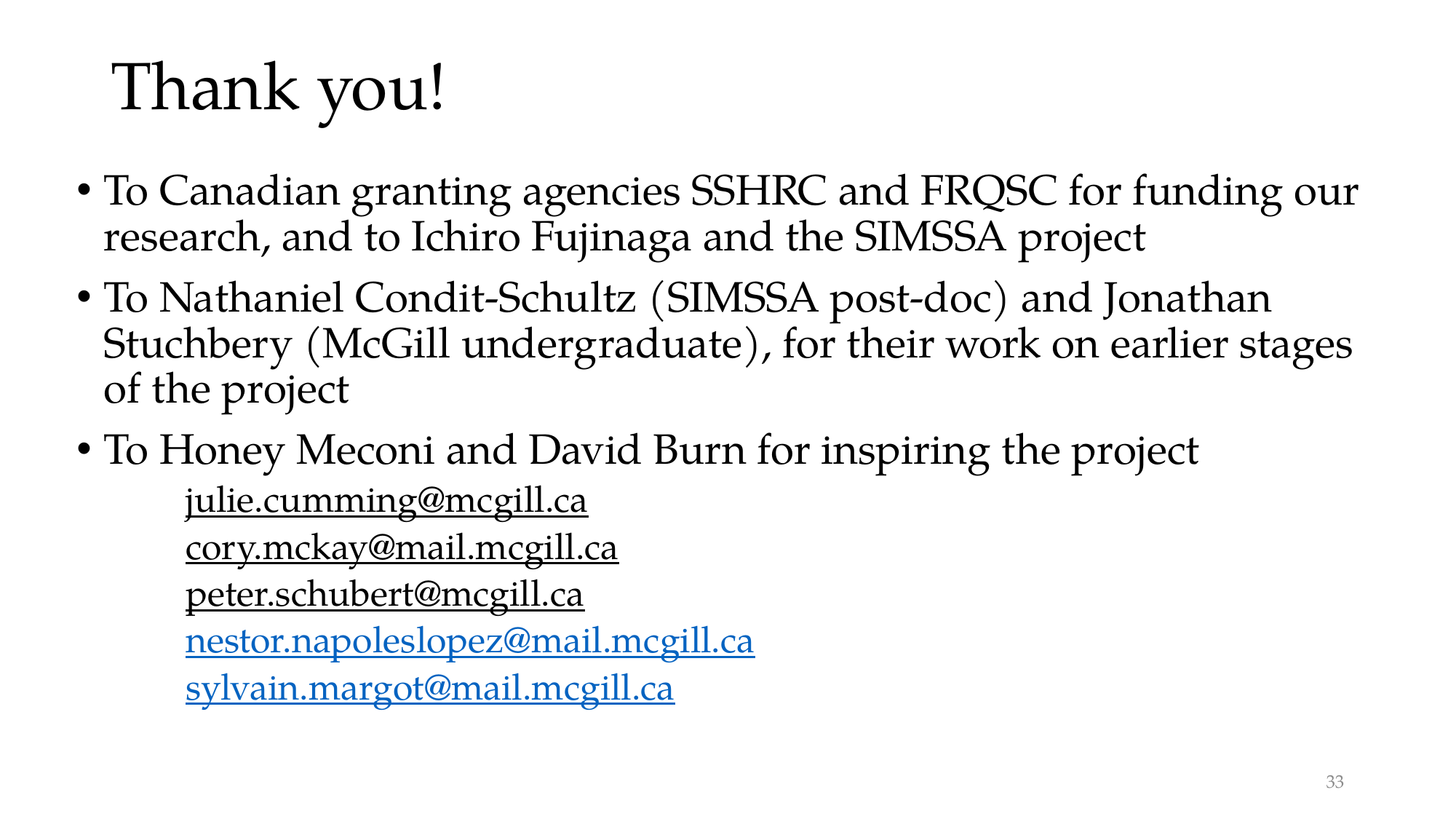

# Thank you!
To Canadian granting agencies SSHRC and FRQSC for funding our research, and to Ichiro Fujinaga and the SIMSSA project
To Nathaniel Condit-Schultz (SIMSSA post-doc) and Jonathan Stuchbery (McGill undergraduate), for their work on earlier stages of the project
To Honey Meconi and David Burn for inspiring the project
julie.cumming@mcgill.ca
cory.mckay@mail.mcgill.ca
peter.schubert@mcgill.ca
nestor.napoleslopez@mail.mcgill.ca
sylvain.margot@mail.mcgill.ca

33